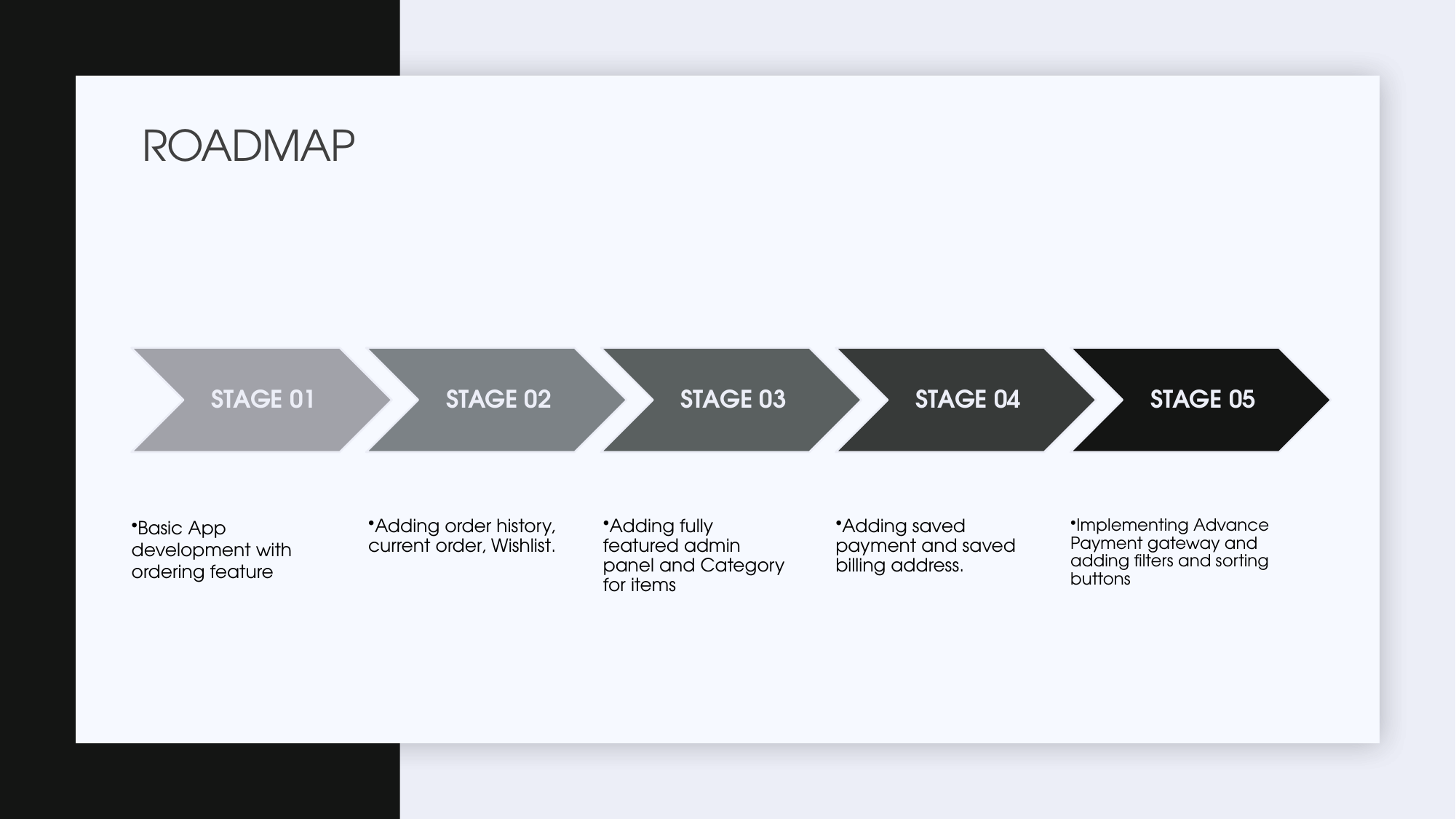

# Roadmap
STAGE 01
Basic App development with ordering feature
STAGE 02
Adding order history, current order, Wishlist.
STAGE 03
Adding fully featured admin panel and Category for items
STAGE 04
Adding saved payment and saved billing address.
STAGE 05
Implementing Advance Payment gateway and adding filters and sorting buttons